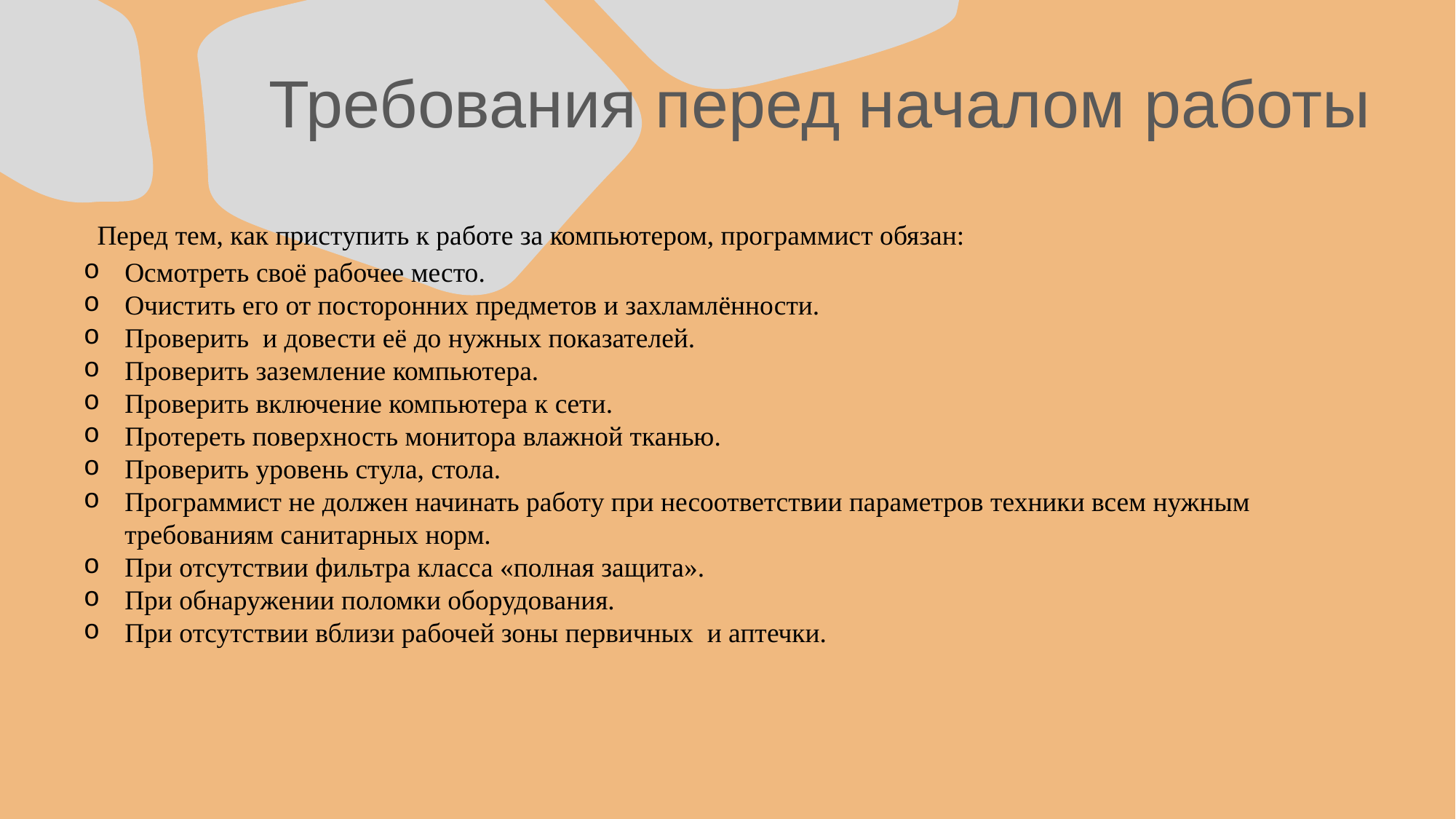

# Требования перед началом работы
 Перед тем, как приступить к работе за компьютером, программист обязан:
Осмотреть своё рабочее место.
Очистить его от посторонних предметов и захламлённости.
Проверить  и довести её до нужных показателей.
Проверить заземление компьютера.
Проверить включение компьютера к сети.
Протереть поверхность монитора влажной тканью.
Проверить уровень стула, стола.
Программист не должен начинать работу при несоответствии параметров техники всем нужным требованиям санитарных норм.
При отсутствии фильтра класса «полная защита».
При обнаружении поломки оборудования.
При отсутствии вблизи рабочей зоны первичных  и аптечки.